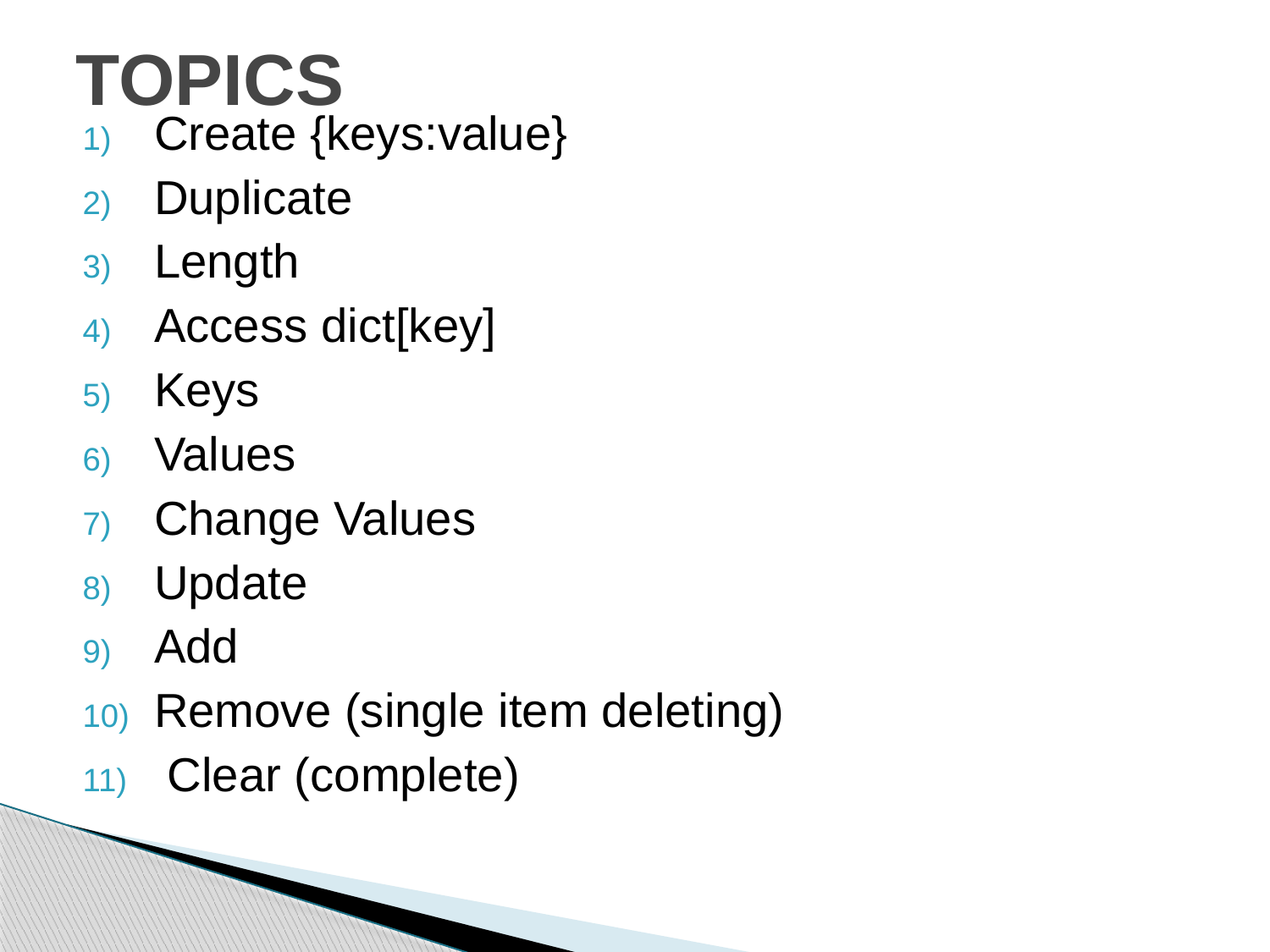

# TOPICS
Create {keys:value}
Duplicate
Length
Access dict[key]
Keys
Values
Change Values
Update
Add
Remove (single item deleting)
 Clear (complete)